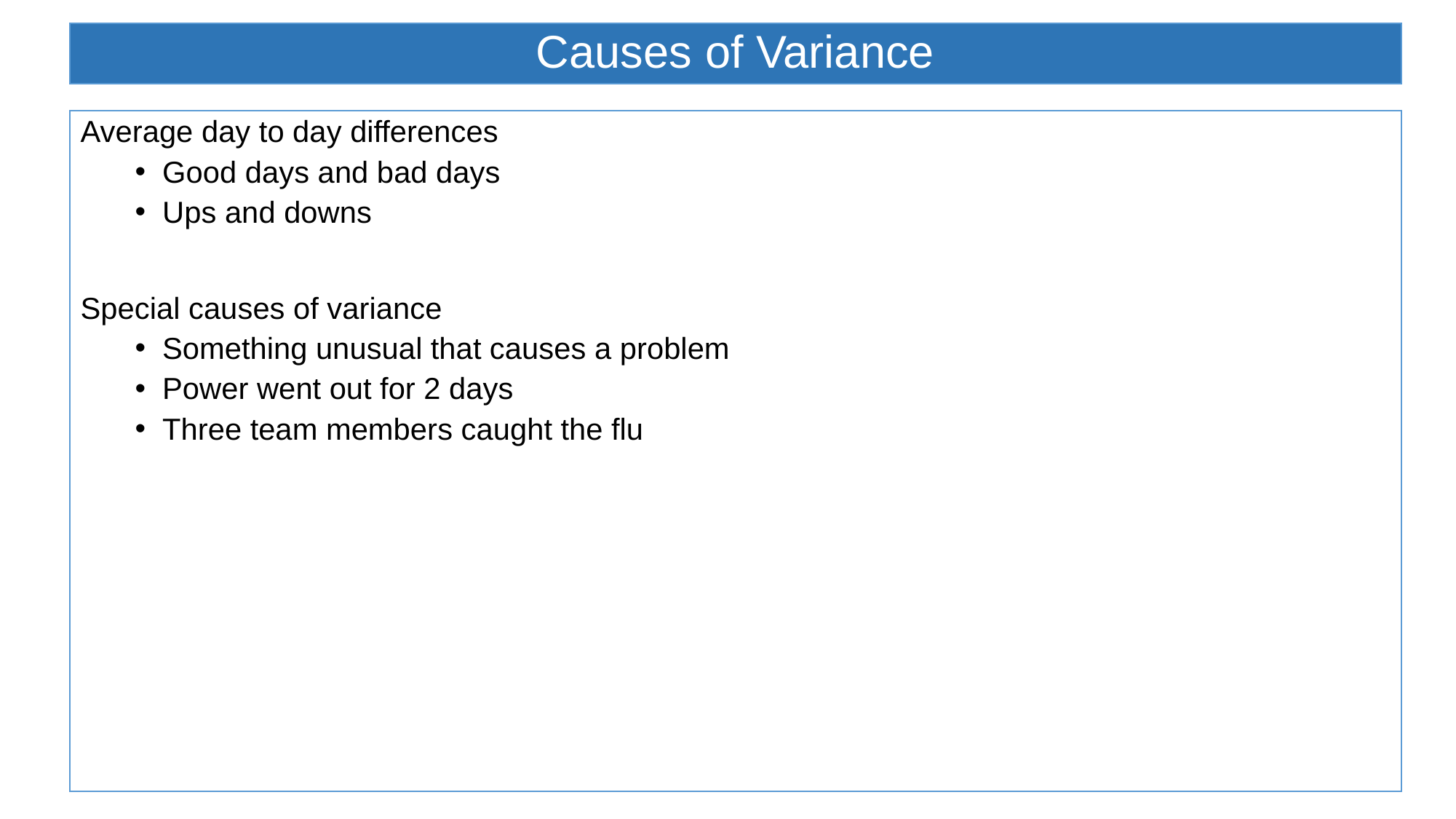

# Causes of Variance
Average day to day differences
Good days and bad days
Ups and downs

Special causes of variance
Something unusual that causes a problem
Power went out for 2 days
Three team members caught the flu